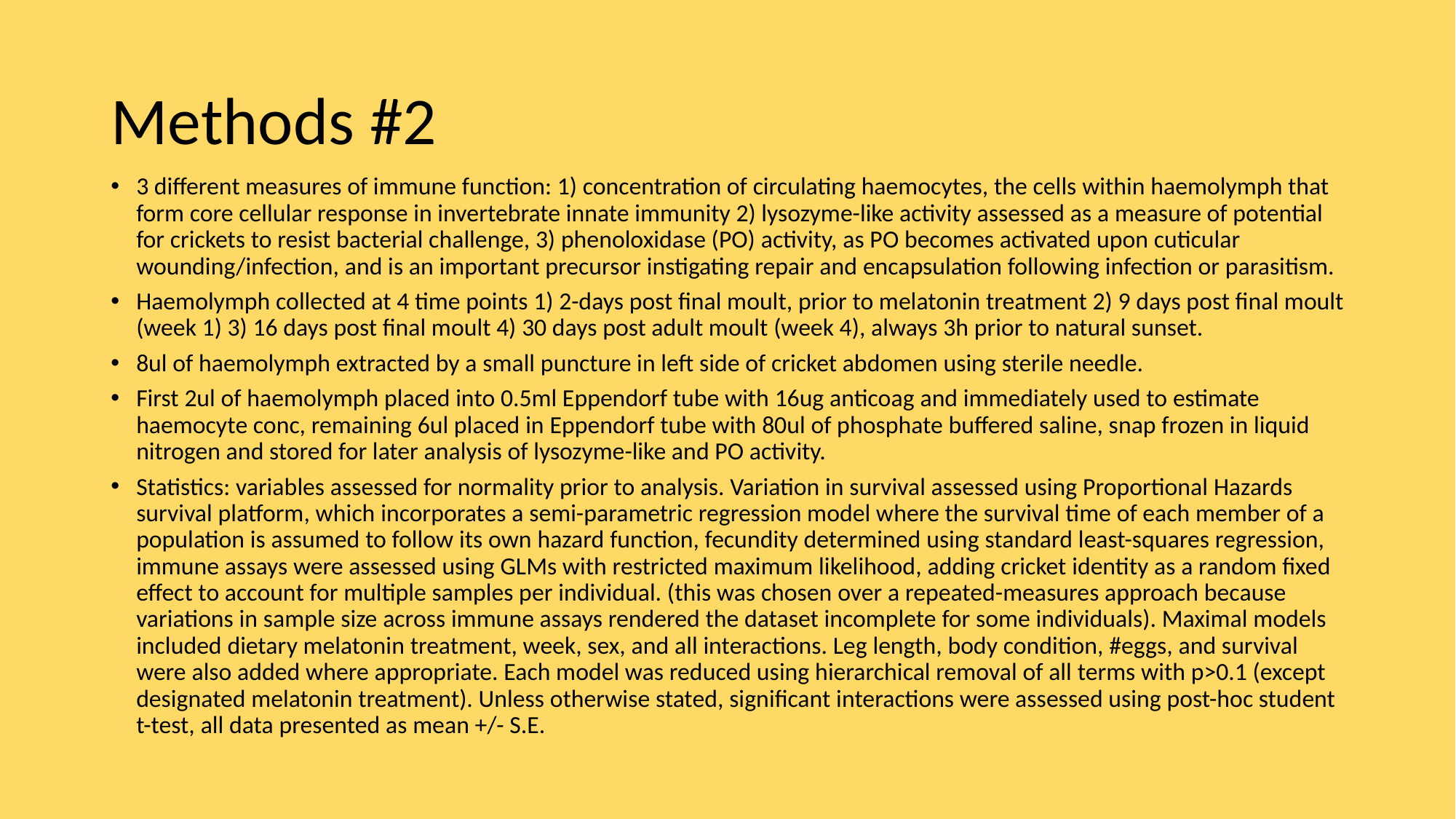

# Methods #2
3 different measures of immune function: 1) concentration of circulating haemocytes, the cells within haemolymph that form core cellular response in invertebrate innate immunity 2) lysozyme-like activity assessed as a measure of potential for crickets to resist bacterial challenge, 3) phenoloxidase (PO) activity, as PO becomes activated upon cuticular wounding/infection, and is an important precursor instigating repair and encapsulation following infection or parasitism.
Haemolymph collected at 4 time points 1) 2-days post final moult, prior to melatonin treatment 2) 9 days post final moult (week 1) 3) 16 days post final moult 4) 30 days post adult moult (week 4), always 3h prior to natural sunset.
8ul of haemolymph extracted by a small puncture in left side of cricket abdomen using sterile needle.
First 2ul of haemolymph placed into 0.5ml Eppendorf tube with 16ug anticoag and immediately used to estimate haemocyte conc, remaining 6ul placed in Eppendorf tube with 80ul of phosphate buffered saline, snap frozen in liquid nitrogen and stored for later analysis of lysozyme-like and PO activity.
Statistics: variables assessed for normality prior to analysis. Variation in survival assessed using Proportional Hazards survival platform, which incorporates a semi-parametric regression model where the survival time of each member of a population is assumed to follow its own hazard function, fecundity determined using standard least-squares regression, immune assays were assessed using GLMs with restricted maximum likelihood, adding cricket identity as a random fixed effect to account for multiple samples per individual. (this was chosen over a repeated-measures approach because variations in sample size across immune assays rendered the dataset incomplete for some individuals). Maximal models included dietary melatonin treatment, week, sex, and all interactions. Leg length, body condition, #eggs, and survival were also added where appropriate. Each model was reduced using hierarchical removal of all terms with p>0.1 (except designated melatonin treatment). Unless otherwise stated, significant interactions were assessed using post-hoc student t-test, all data presented as mean +/- S.E.